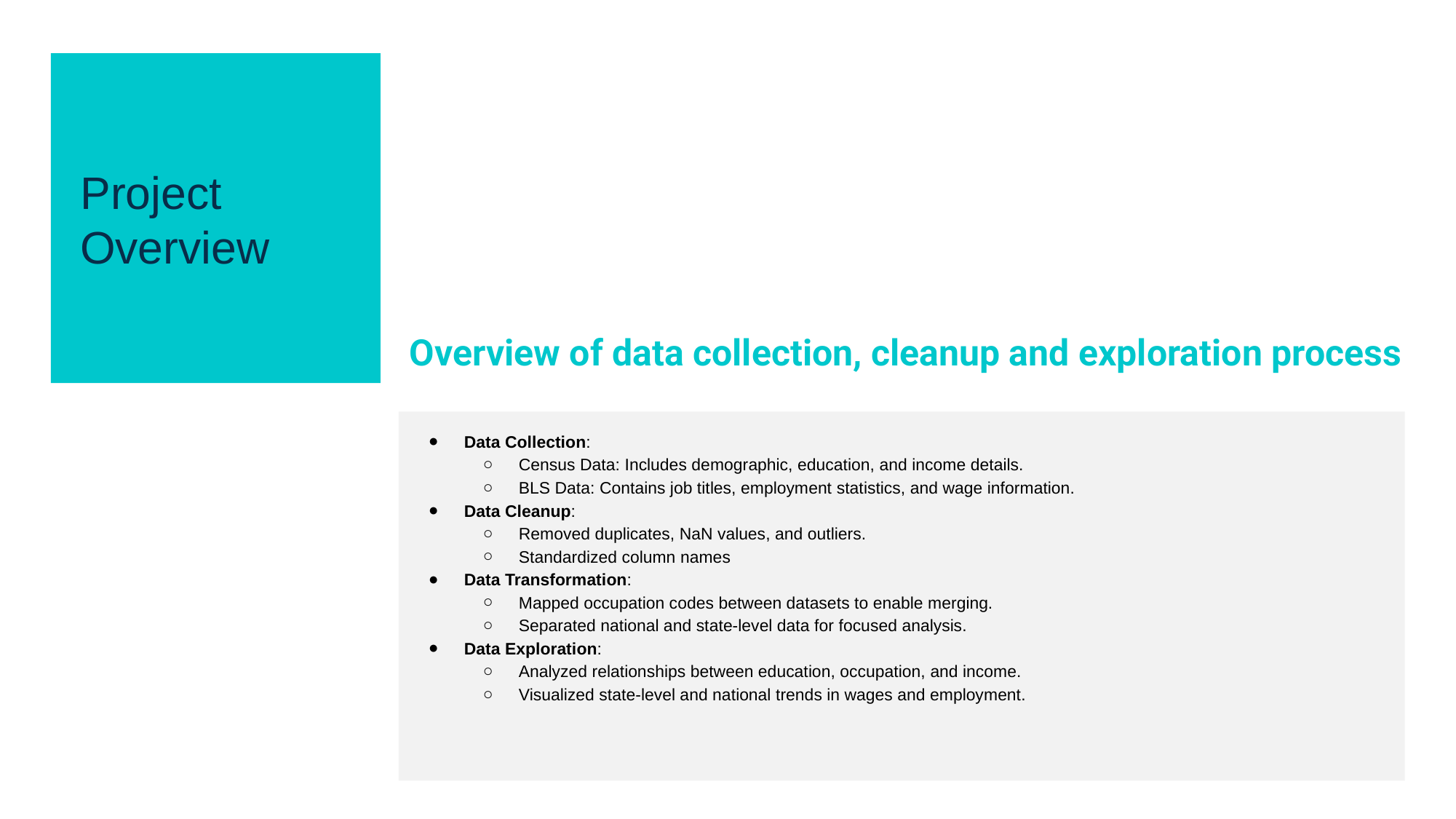

Project Overview
Overview of data collection, cleanup and exploration process

Data Collection:
Census Data: Includes demographic, education, and income details.
BLS Data: Contains job titles, employment statistics, and wage information.
Data Cleanup:
Removed duplicates, NaN values, and outliers.
Standardized column names
Data Transformation:
Mapped occupation codes between datasets to enable merging.
Separated national and state-level data for focused analysis.
Data Exploration:
Analyzed relationships between education, occupation, and income.
Visualized state-level and national trends in wages and employment.